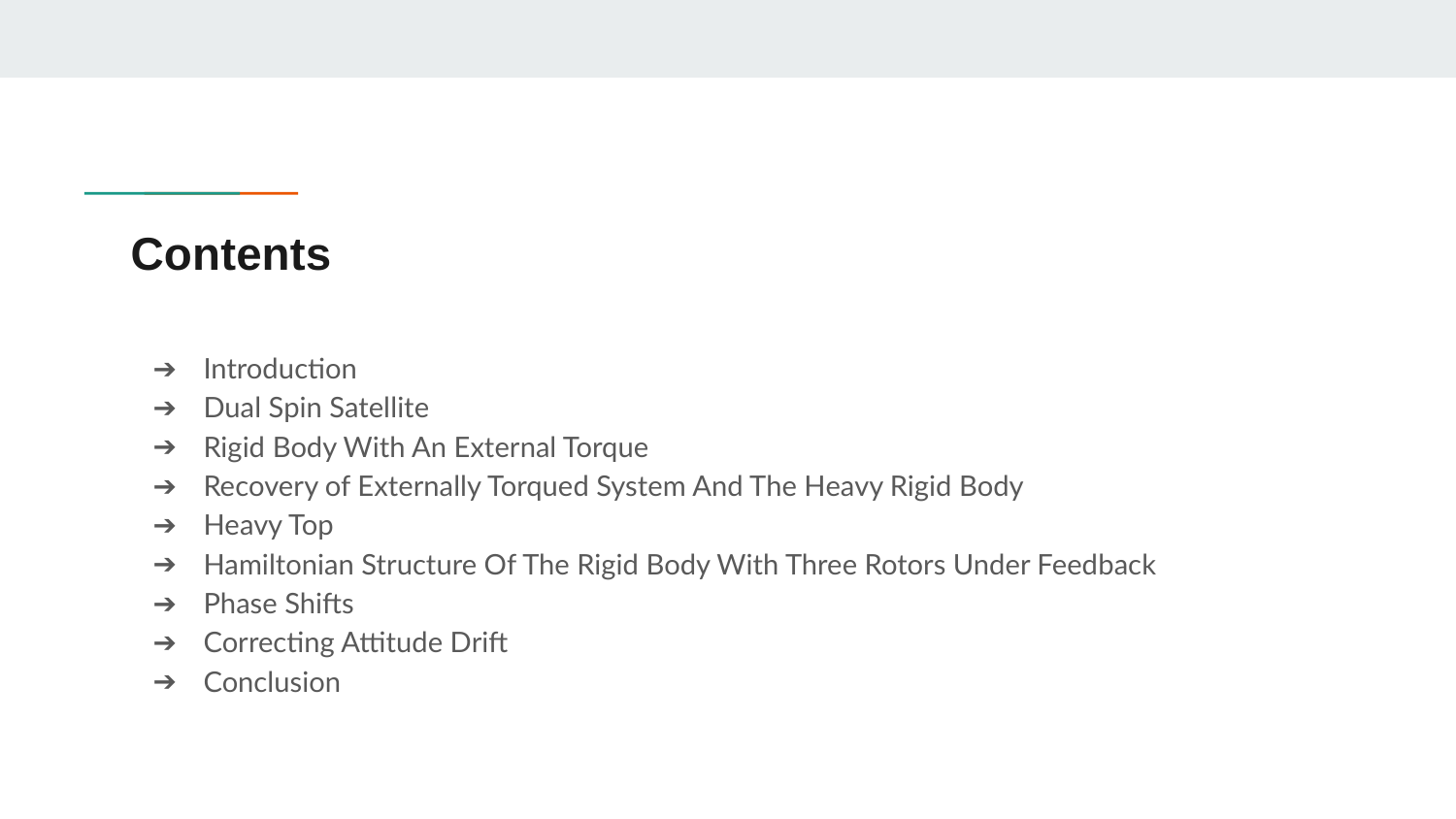

# Contents
Introduction
Dual Spin Satellite
Rigid Body With An External Torque
Recovery of Externally Torqued System And The Heavy Rigid Body
Heavy Top
Hamiltonian Structure Of The Rigid Body With Three Rotors Under Feedback
Phase Shifts
Correcting Attitude Drift
Conclusion